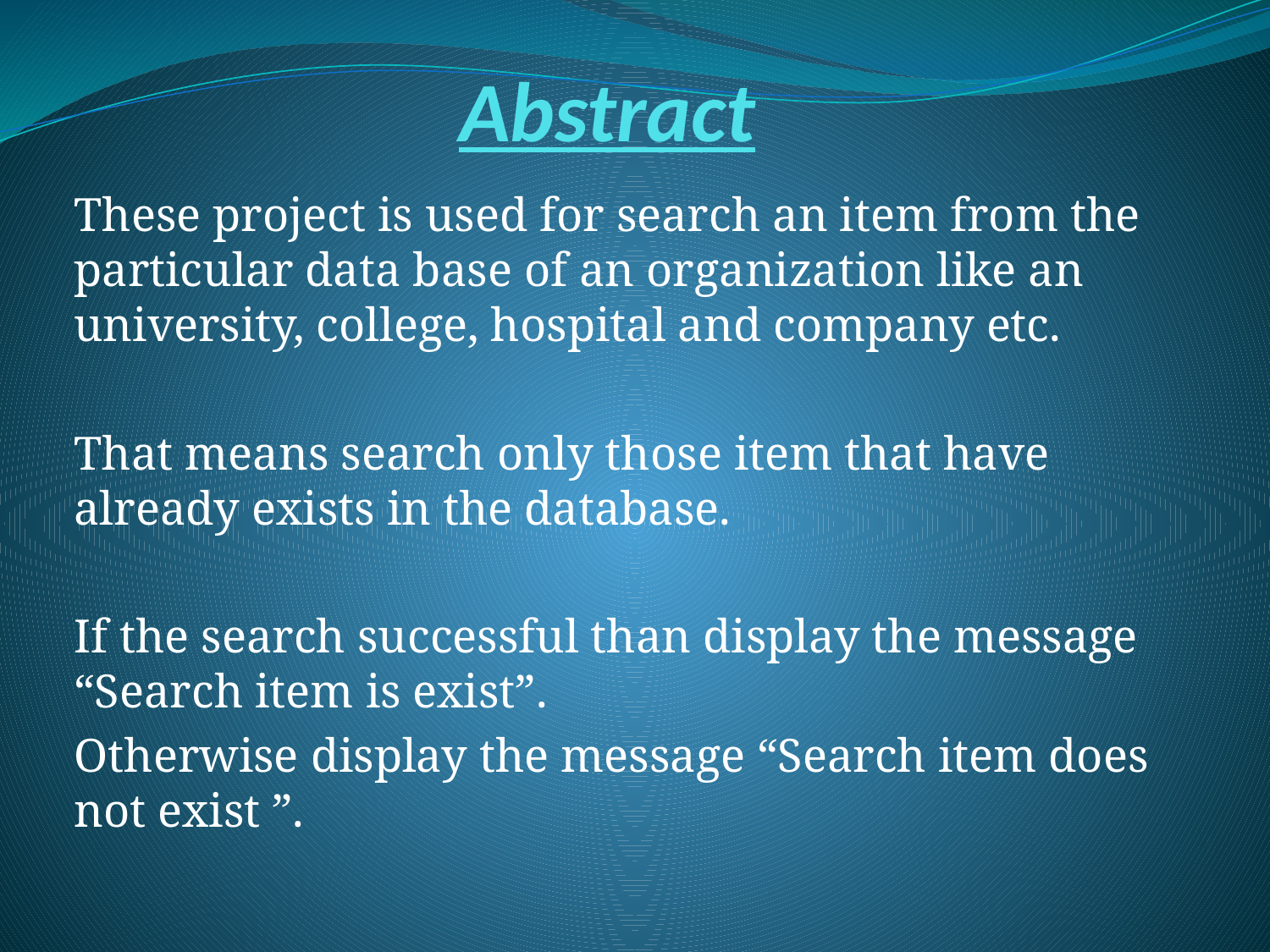

# Abstract
These project is used for search an item from the particular data base of an organization like an university, college, hospital and company etc.

That means search only those item that have already exists in the database.

If the search successful than display the message “Search item is exist”.
Otherwise display the message “Search item does not exist ”.